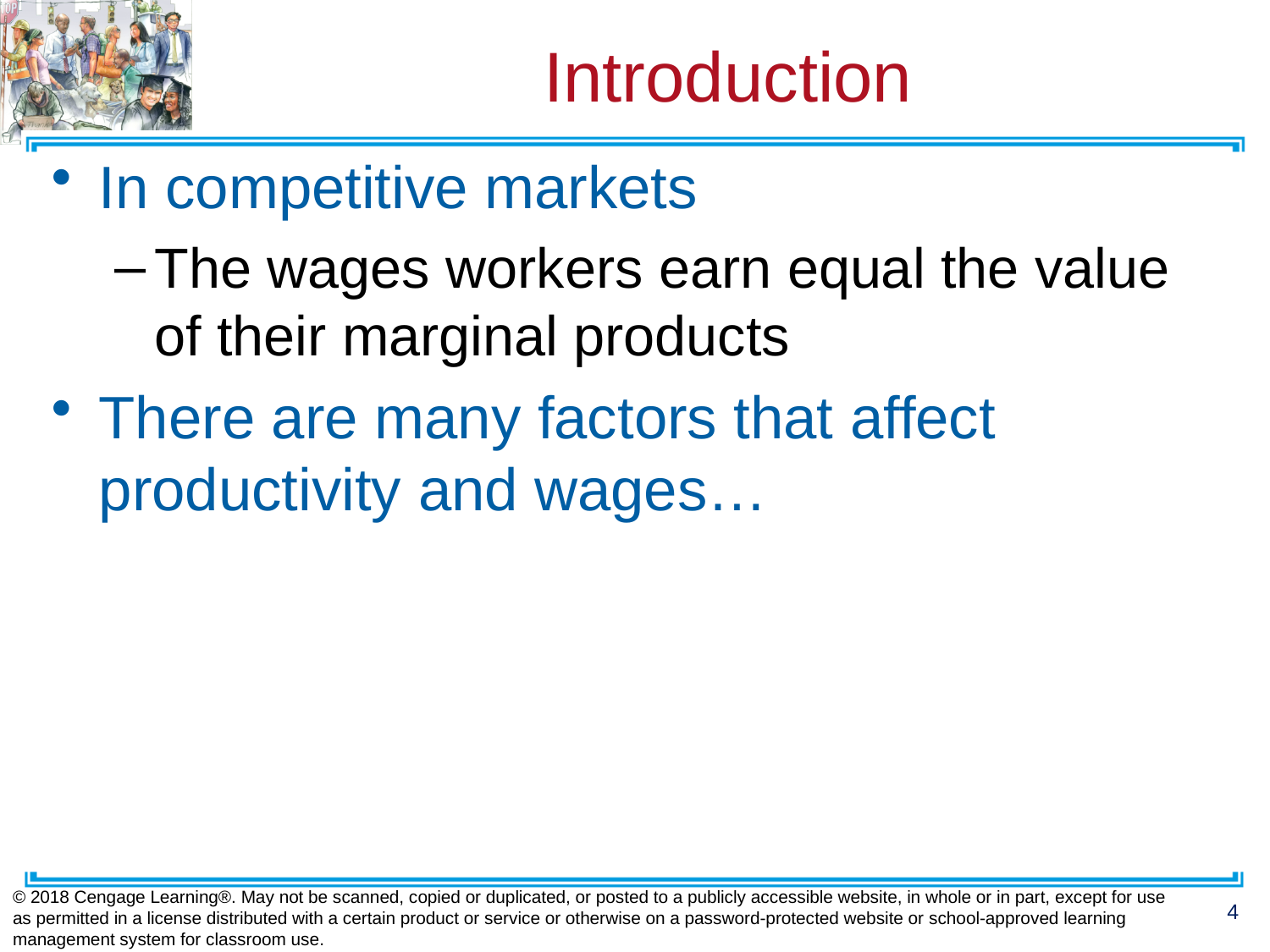

# Introduction
In competitive markets
The wages workers earn equal the value of their marginal products
There are many factors that affect productivity and wages…
© 2018 Cengage Learning®. May not be scanned, copied or duplicated, or posted to a publicly accessible website, in whole or in part, except for use as permitted in a license distributed with a certain product or service or otherwise on a password-protected website or school-approved learning management system for classroom use.
4